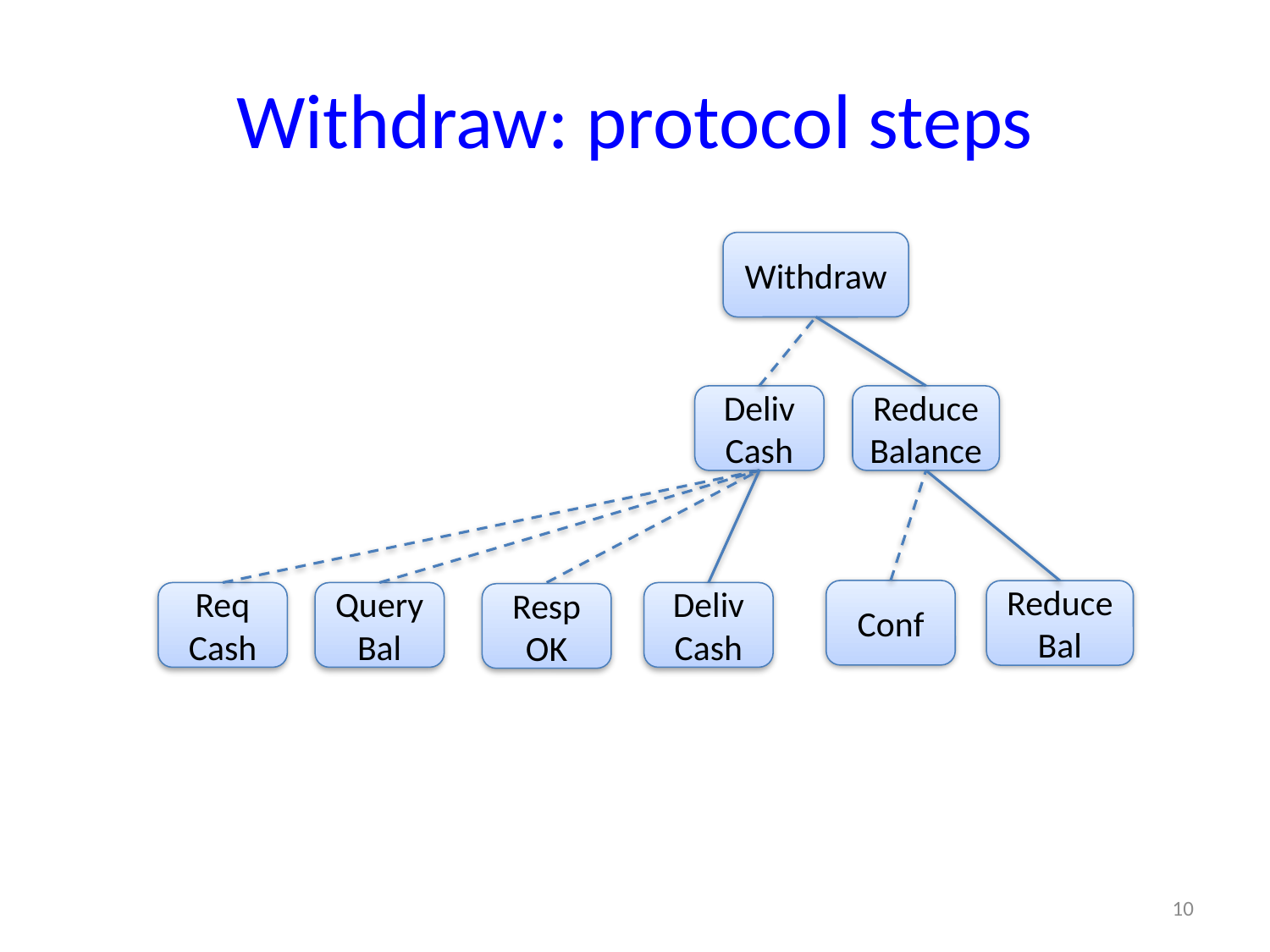

# Withdraw: protocol steps
Withdraw
Deliv Cash
Reduce
Balance
Conf
Reduce
Bal
Req
Cash
Query
Bal
Deliv
Cash
Resp OK
10